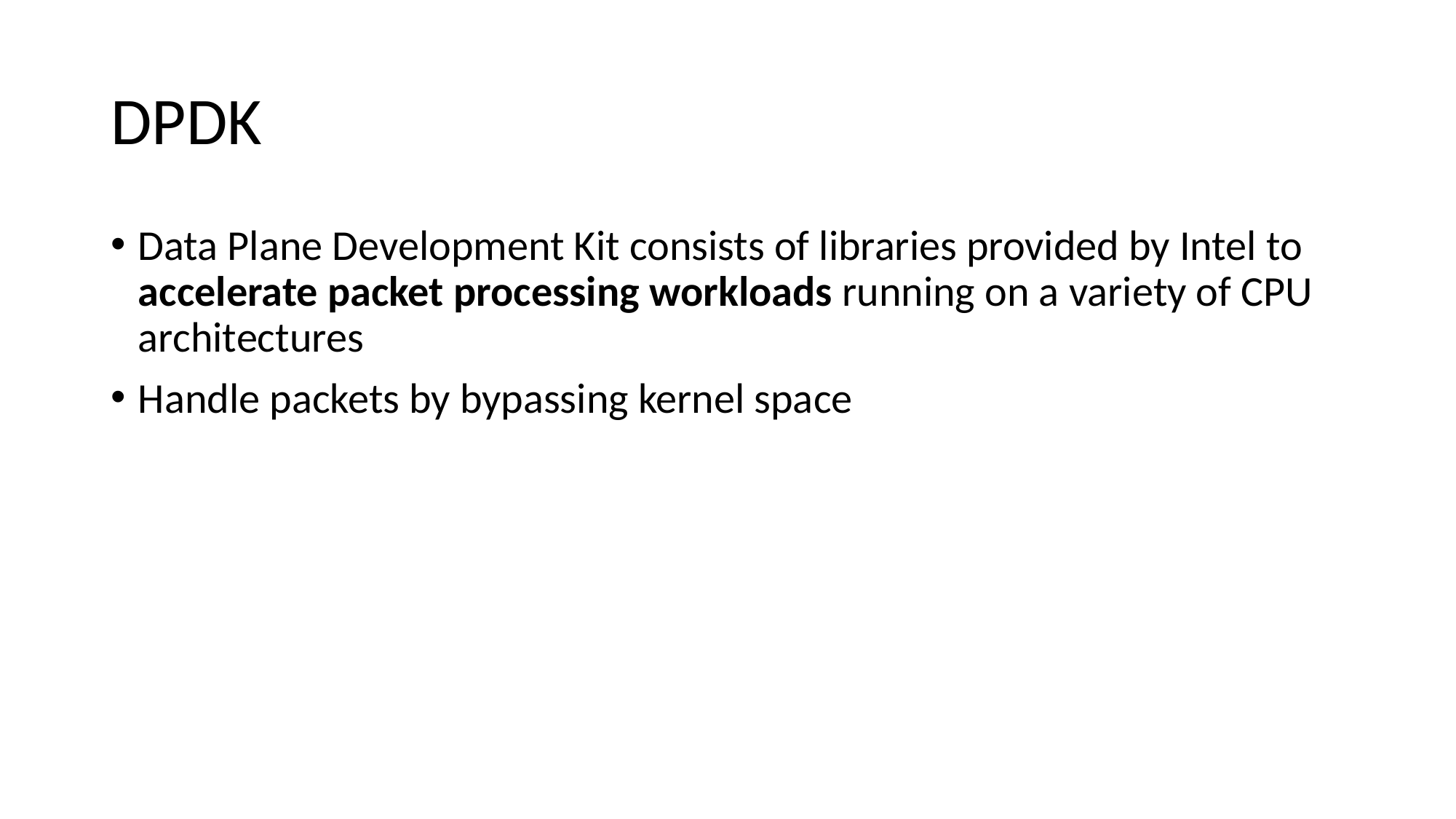

# DPDK
Data Plane Development Kit consists of libraries provided by Intel to accelerate packet processing workloads running on a variety of CPU architectures
Handle packets by bypassing kernel space